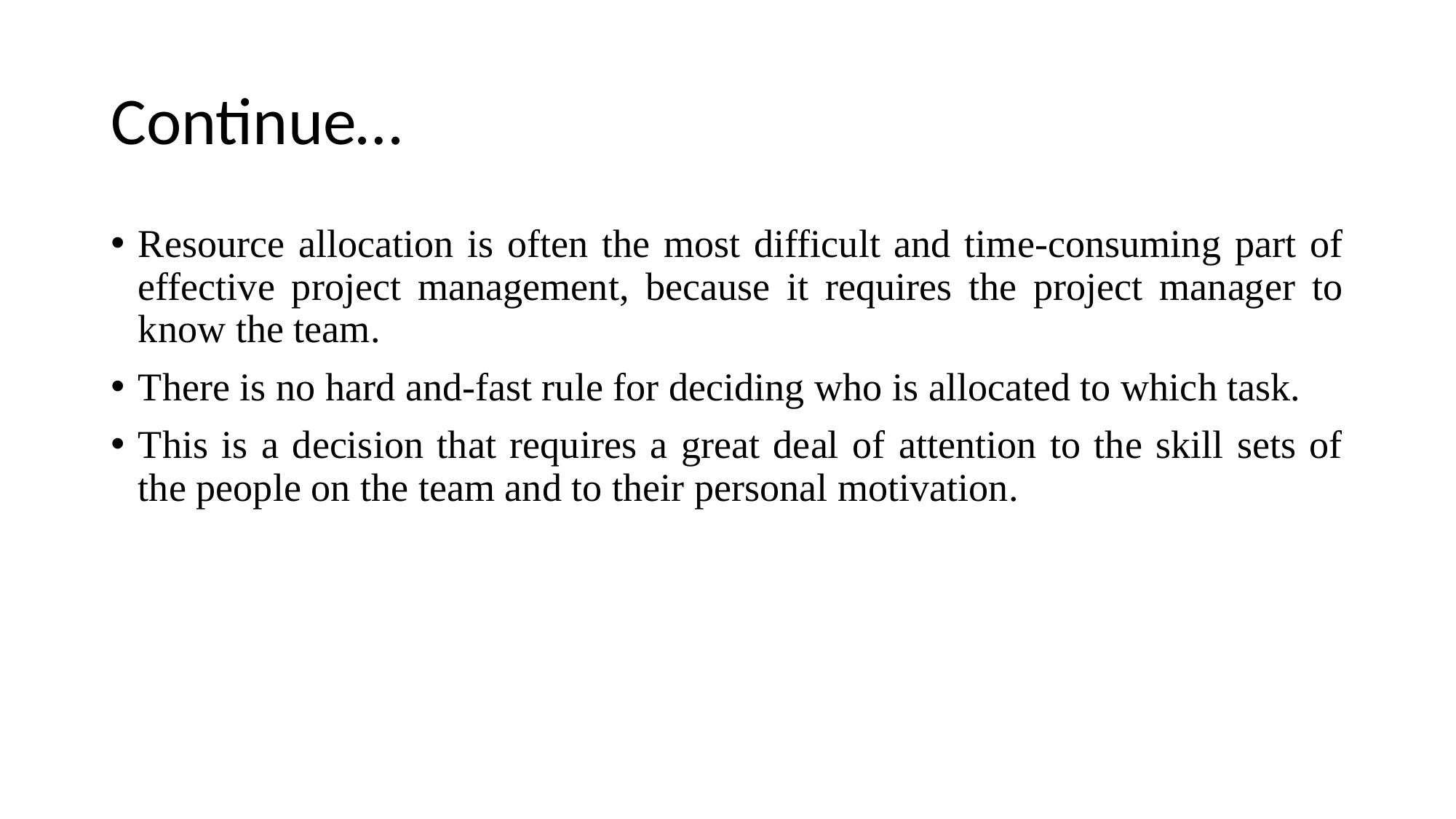

# Continue…
Resource allocation is often the most difficult and time-consuming part of effective project management, because it requires the project manager to know the team.
There is no hard and-fast rule for deciding who is allocated to which task.
This is a decision that requires a great deal of attention to the skill sets of the people on the team and to their personal motivation.